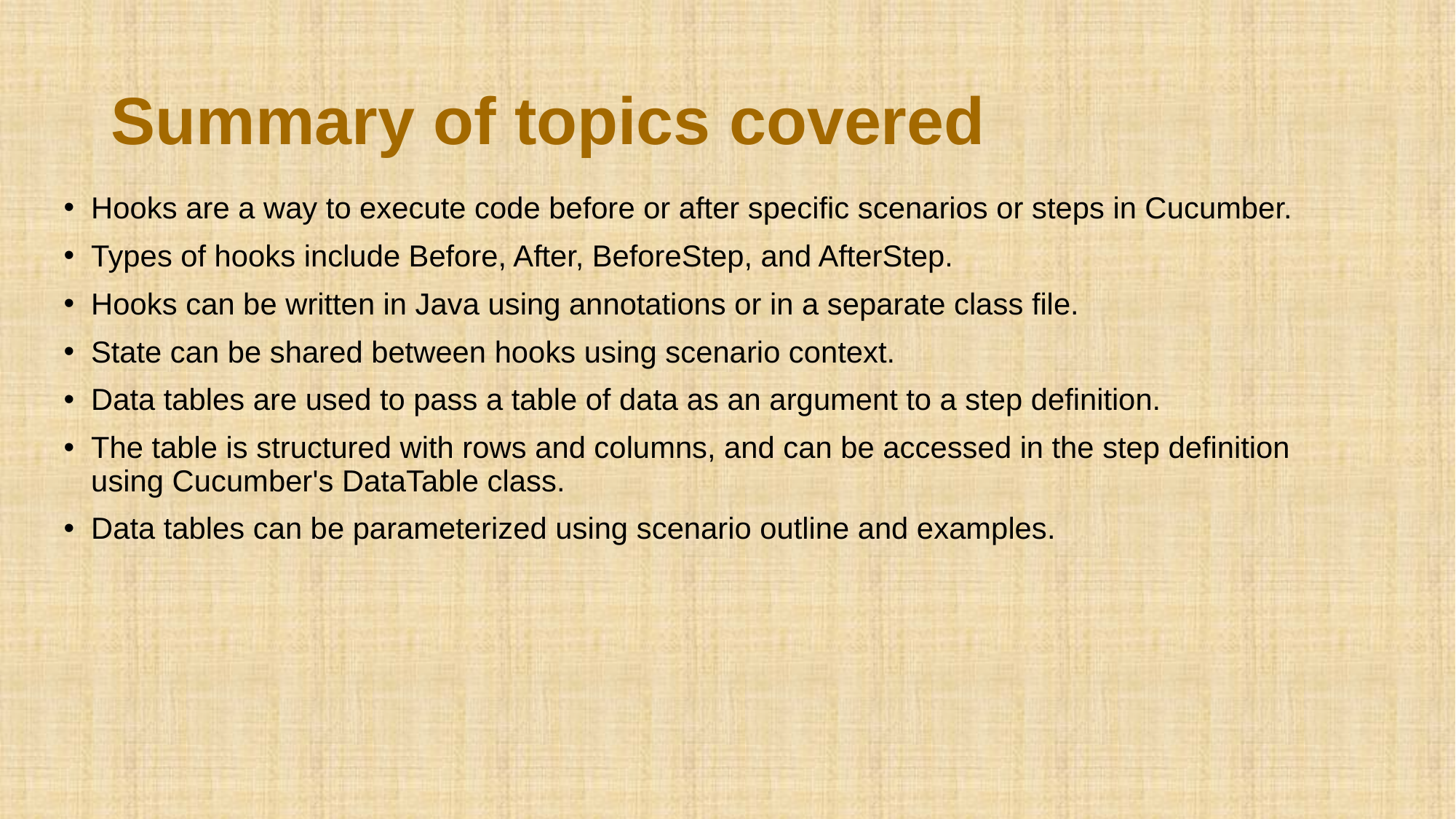

# Summary of topics covered
Hooks are a way to execute code before or after specific scenarios or steps in Cucumber.
Types of hooks include Before, After, BeforeStep, and AfterStep.
Hooks can be written in Java using annotations or in a separate class file.
State can be shared between hooks using scenario context.
Data tables are used to pass a table of data as an argument to a step definition.
The table is structured with rows and columns, and can be accessed in the step definition using Cucumber's DataTable class.
Data tables can be parameterized using scenario outline and examples.